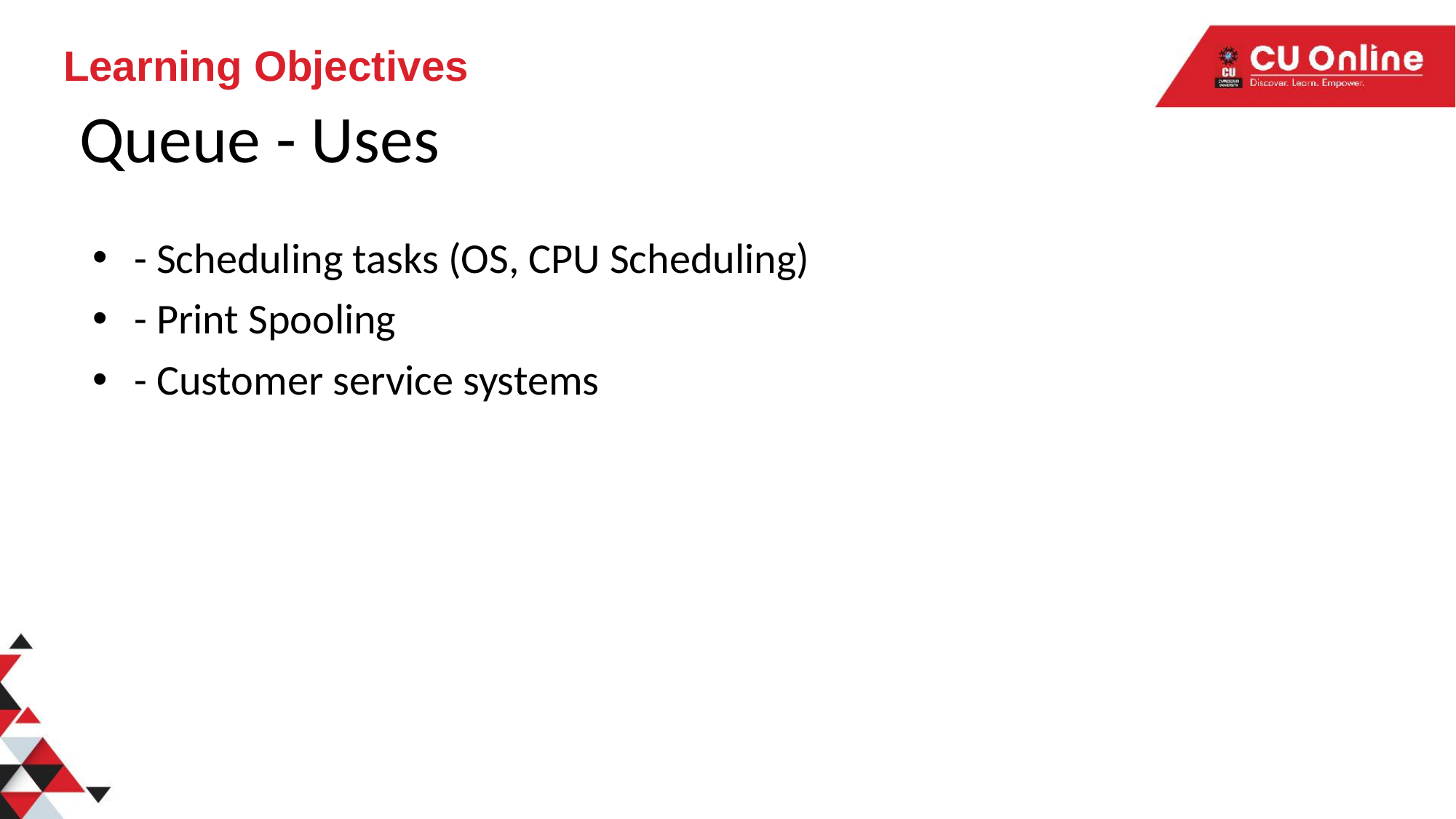

# Learning Objectives
Queue - Uses
- Scheduling tasks (OS, CPU Scheduling)
- Print Spooling
- Customer service systems